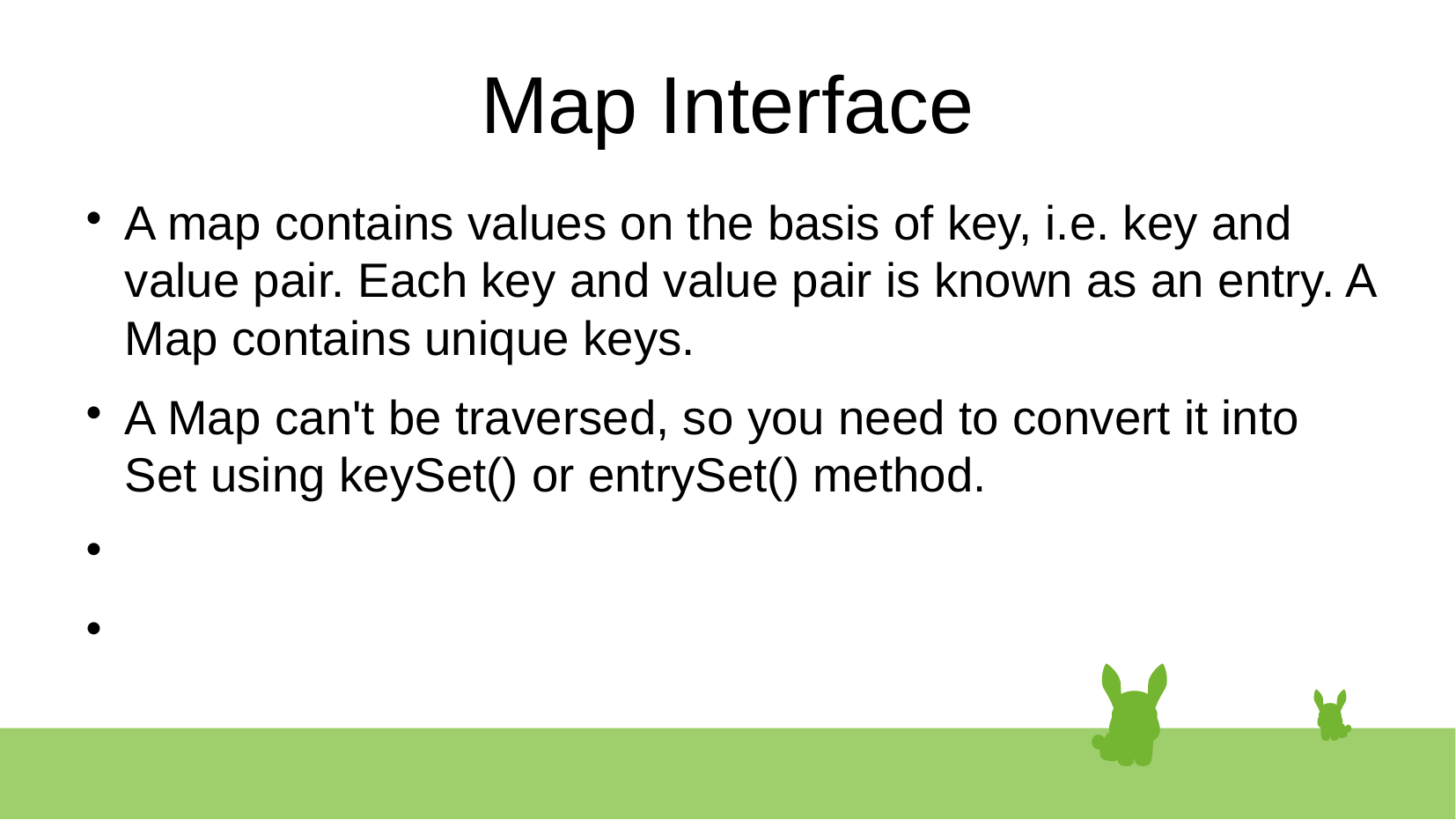

# Map Interface
A map contains values on the basis of key, i.e. key and value pair. Each key and value pair is known as an entry. A Map contains unique keys.
A Map can't be traversed, so you need to convert it into Set using keySet() or entrySet() method.